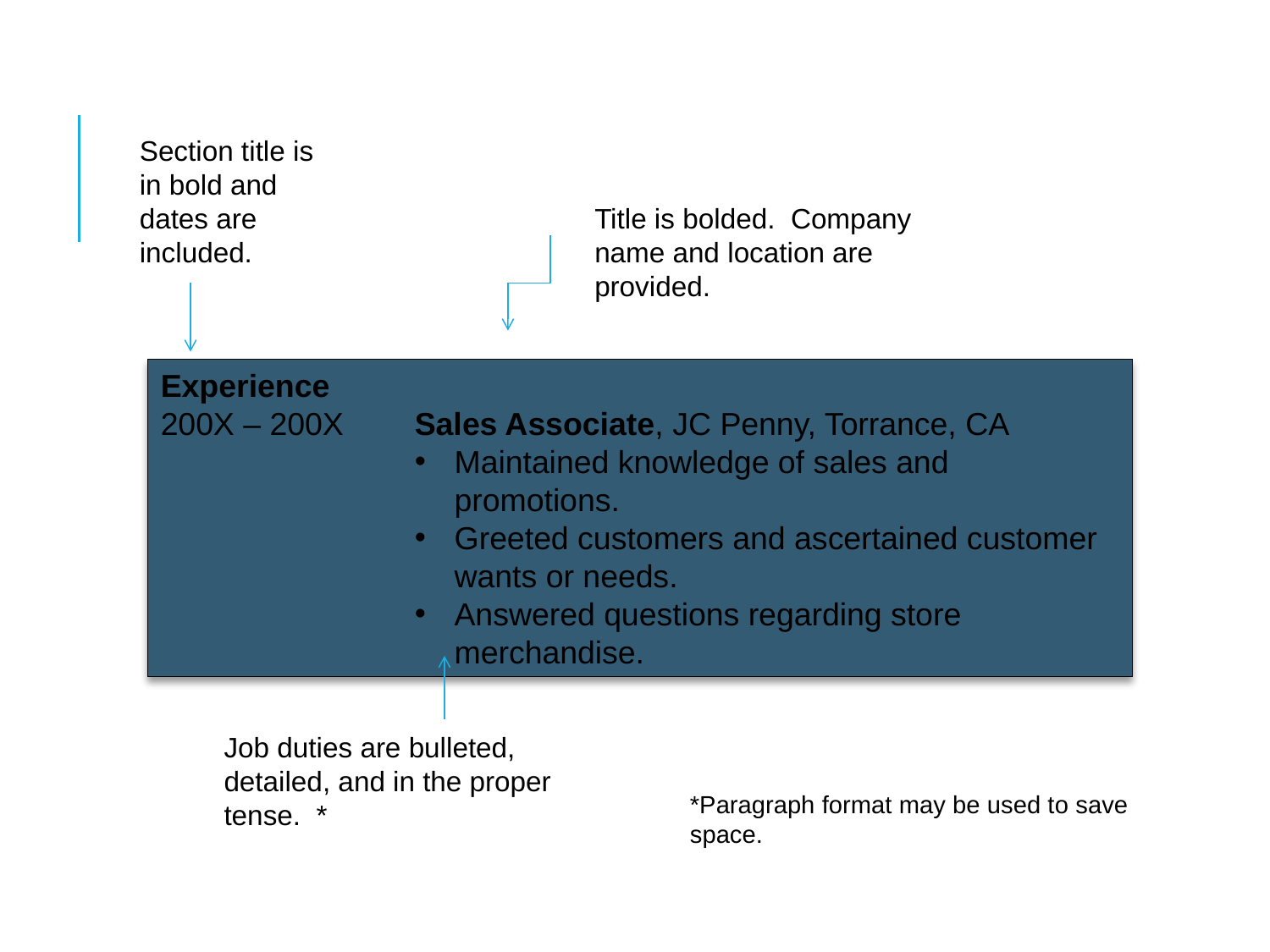

Section title is in bold and dates are included.
Title is bolded.  Company name and location are provided.
Experience
200X – 200X	Sales Associate, JC Penny, Torrance, CA
Maintained knowledge of sales and promotions.
Greeted customers and ascertained customer wants or needs.
Answered questions regarding store merchandise.
Job duties are bulleted, detailed, and in the proper tense.  *
*Paragraph format may be used to save space.